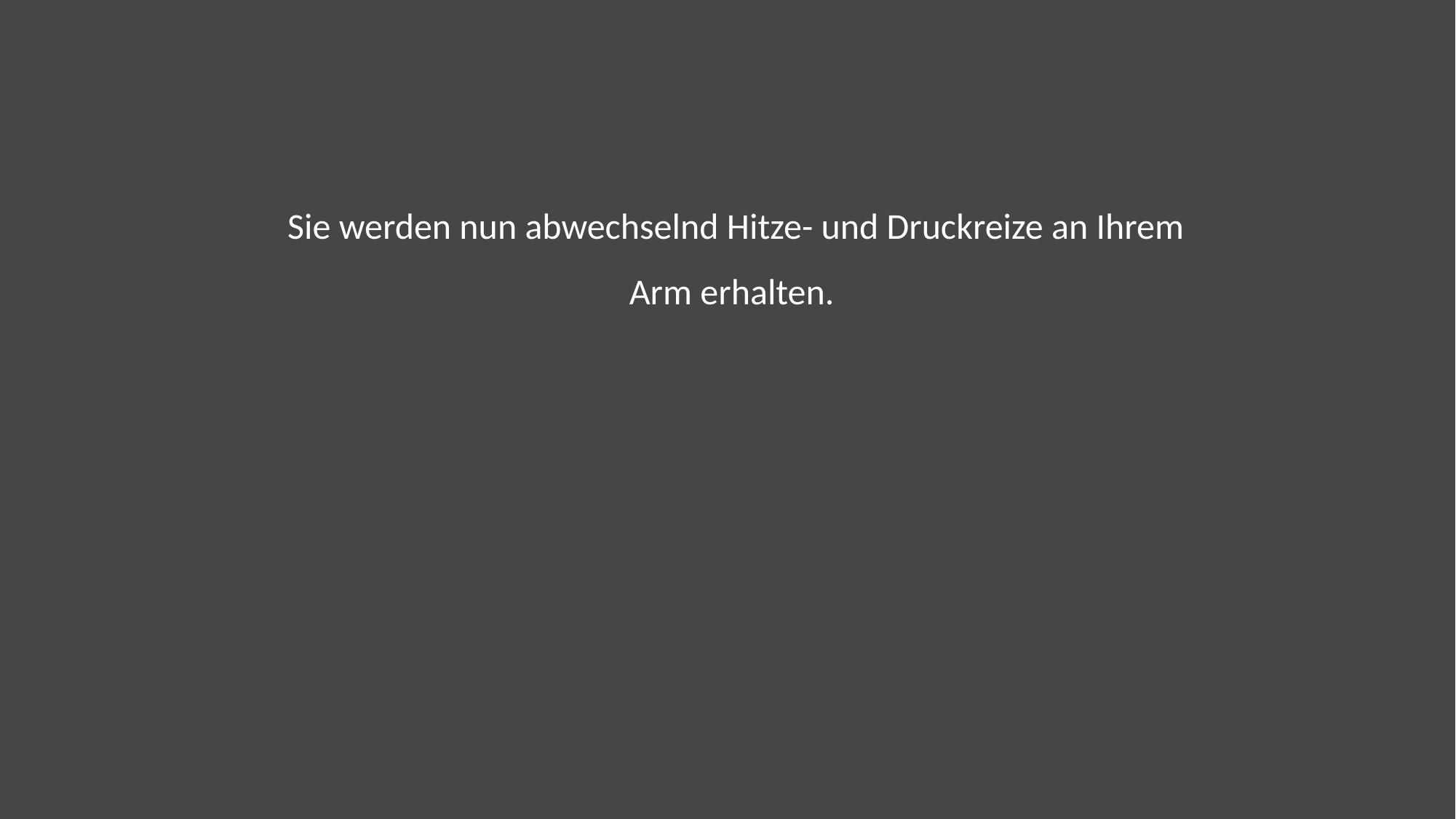

Sie werden nun abwechselnd Hitze- und Druckreize an Ihrem Arm erhalten.